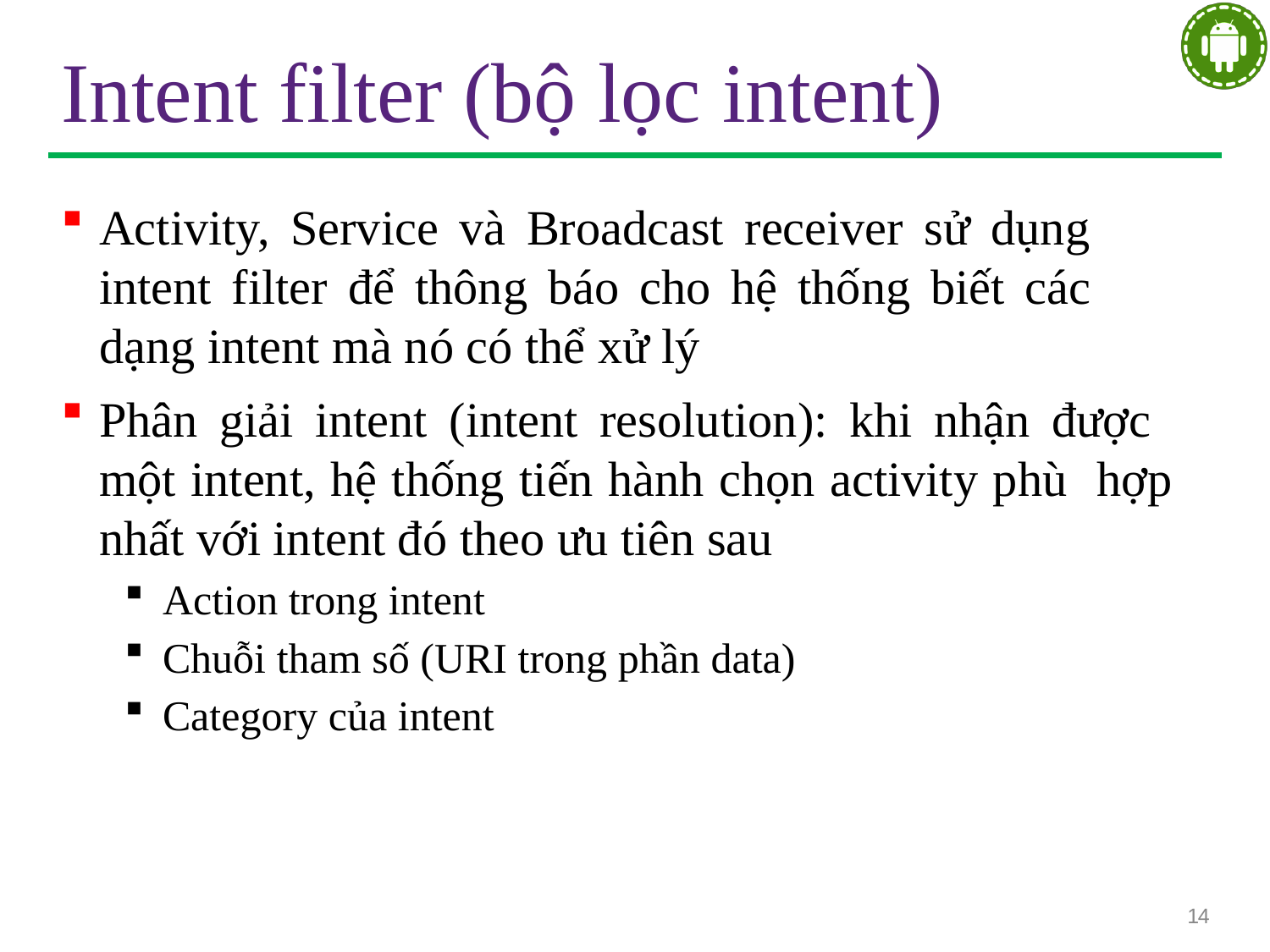

# Intent filter (bộ lọc intent)
Activity, Service và Broadcast receiver sử dụng  intent filter để thông báo cho hệ thống biết các  dạng intent mà nó có thể xử lý
Phân giải intent (intent resolution): khi nhận được  một intent, hệ thống tiến hành chọn activity phù  hợp nhất với intent đó theo ưu tiên sau
Action trong intent
Chuỗi tham số (URI trong phần data)
Category của intent
14